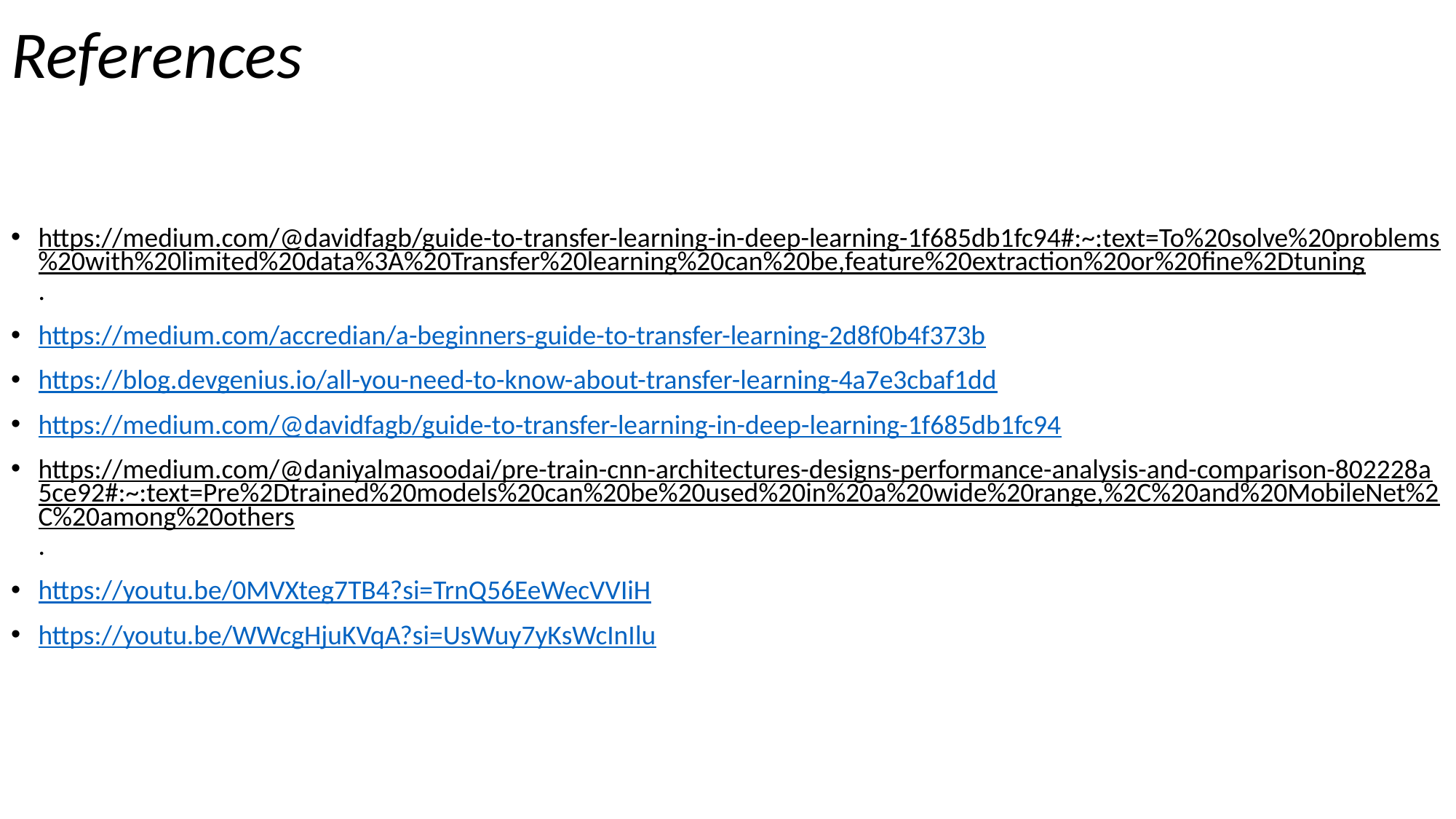

# References
https://medium.com/@davidfagb/guide-to-transfer-learning-in-deep-learning-1f685db1fc94#:~:text=To%20solve%20problems%20with%20limited%20data%3A%20Transfer%20learning%20can%20be,feature%20extraction%20or%20fine%2Dtuning.
https://medium.com/accredian/a-beginners-guide-to-transfer-learning-2d8f0b4f373b
https://blog.devgenius.io/all-you-need-to-know-about-transfer-learning-4a7e3cbaf1dd
https://medium.com/@davidfagb/guide-to-transfer-learning-in-deep-learning-1f685db1fc94
https://medium.com/@daniyalmasoodai/pre-train-cnn-architectures-designs-performance-analysis-and-comparison-802228a5ce92#:~:text=Pre%2Dtrained%20models%20can%20be%20used%20in%20a%20wide%20range,%2C%20and%20MobileNet%2C%20among%20others.
https://youtu.be/0MVXteg7TB4?si=TrnQ56EeWecVVIiH
https://youtu.be/WWcgHjuKVqA?si=UsWuy7yKsWcInIlu